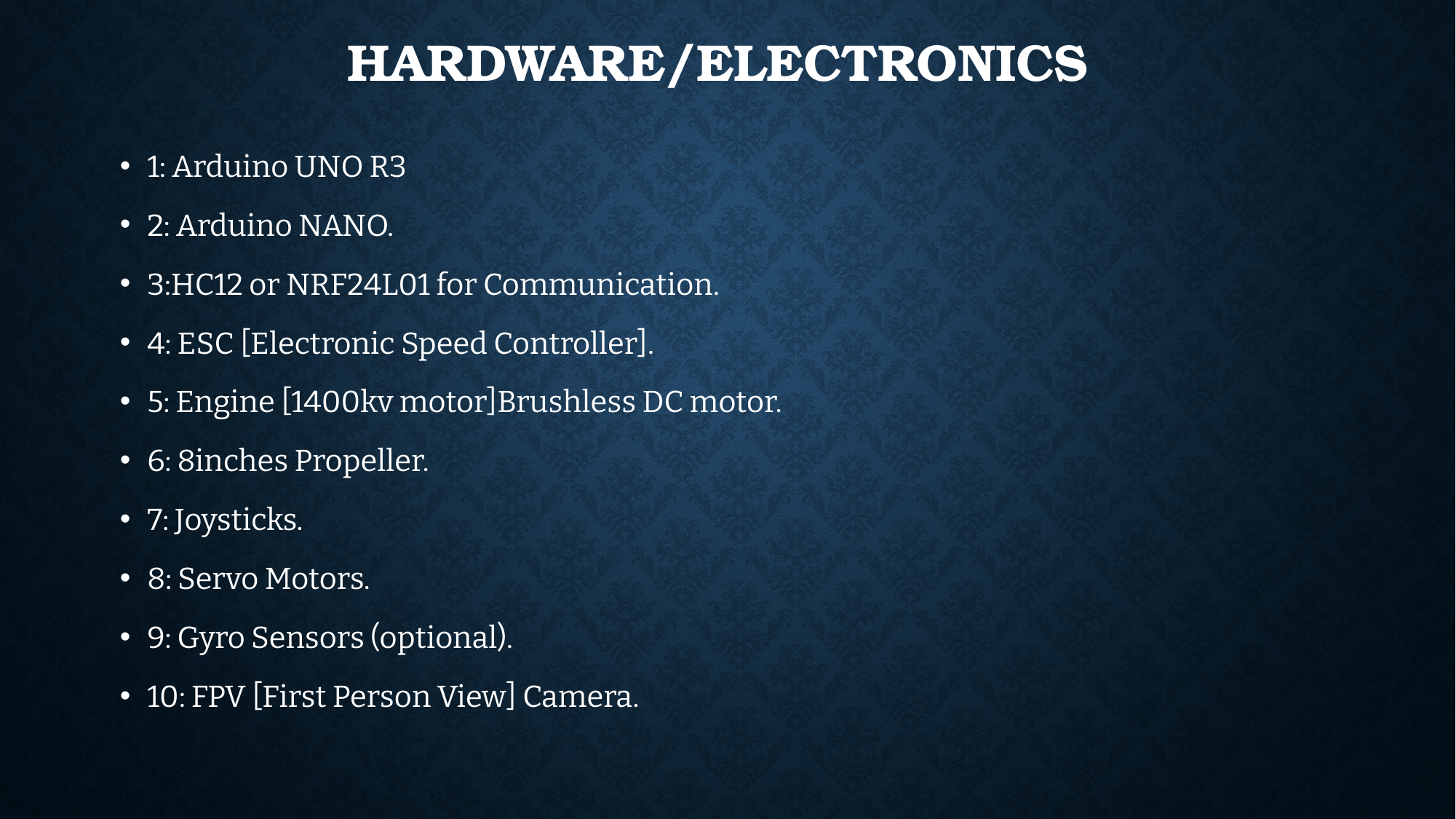

# Hardware/electronics
1: Arduino UNO R3
2: Arduino NANO.
3:HC12 or NRF24L01 for Communication.
4: ESC [Electronic Speed Controller].
5: Engine [1400kv motor]Brushless DC motor.
6: 8inches Propeller.
7: Joysticks.
8: Servo Motors.
9: Gyro Sensors (optional).
10: FPV [First Person View] Camera.